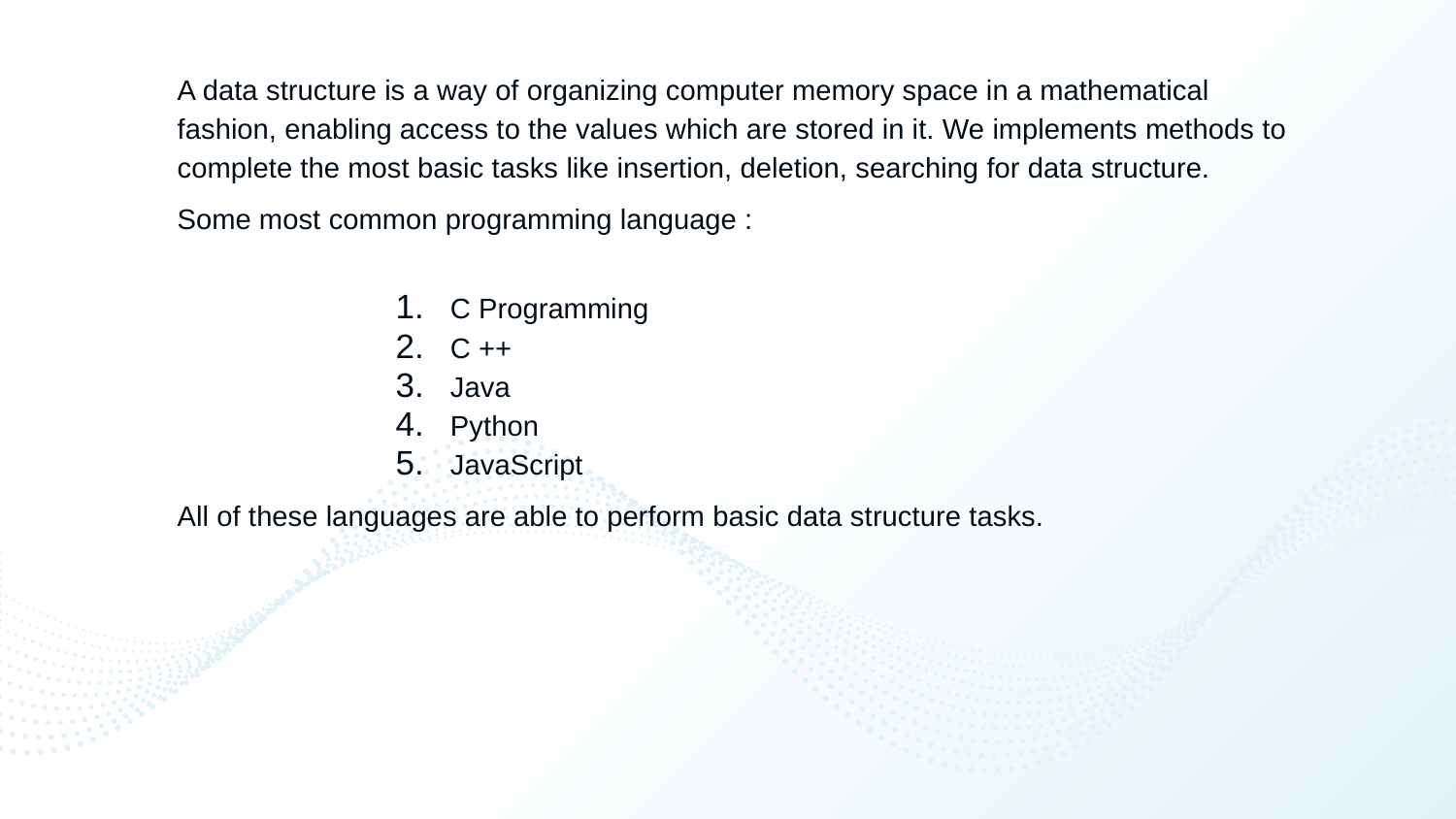

A data structure is a way of organizing computer memory space in a mathematical fashion, enabling access to the values which are stored in it. We implements methods to complete the most basic tasks like insertion, deletion, searching for data structure.
Some most common programming language :

C Programming
C ++
Java
Python
JavaScript
All of these languages are able to perform basic data structure tasks.